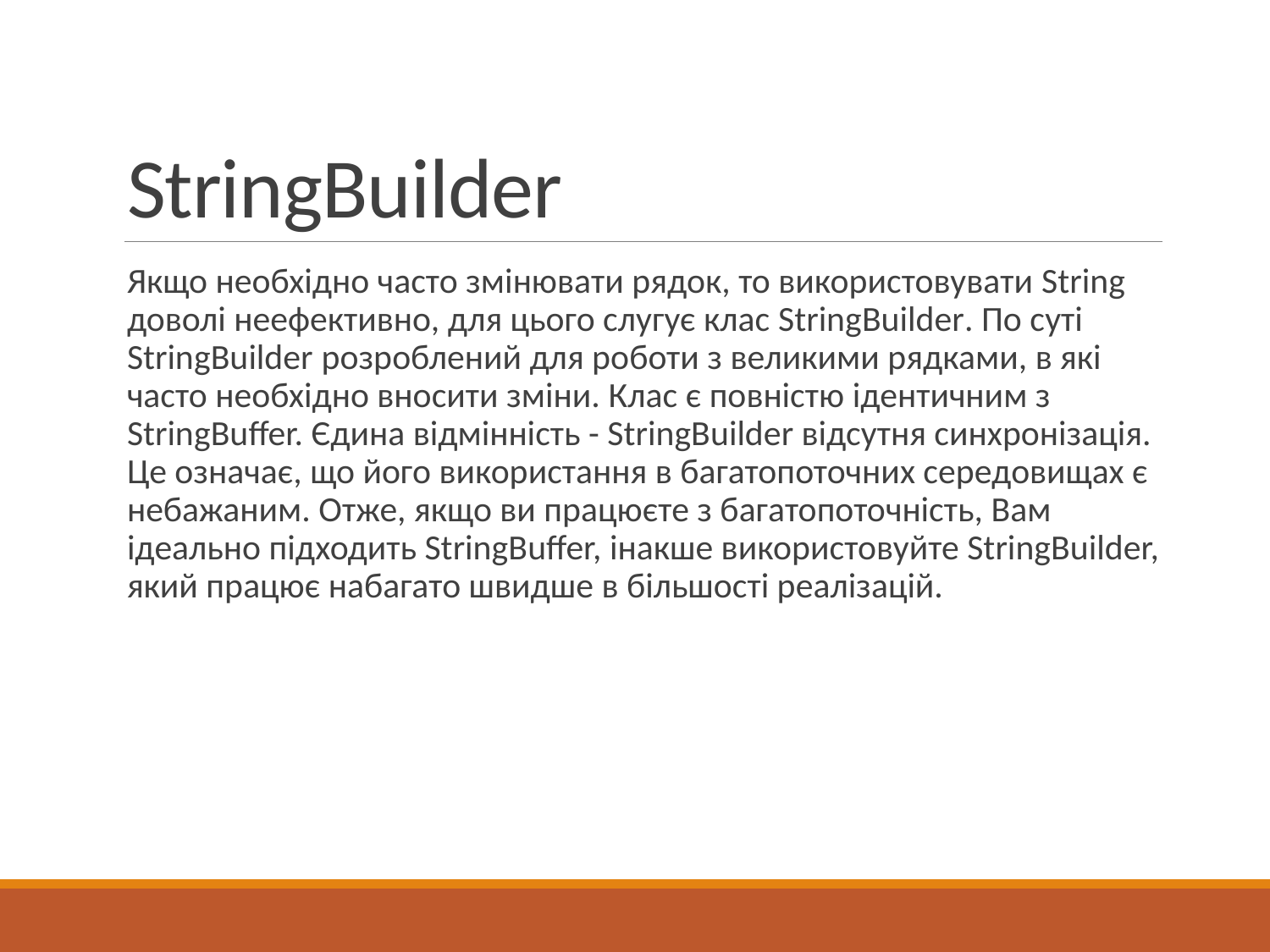

# StringBuilder
Якщо необхідно часто змінювати рядок, то використовувати String доволі неефективно, для цього слугує клас StringBuilder. По суті StringBuilder розроблений для роботи з великими рядками, в які часто необхідно вносити зміни. Клас є повністю ідентичним з StringBuffer. Єдина відмінність - StringBuilder відсутня синхронізація. Це означає, що його використання в багатопоточних середовищах є небажаним. Отже, якщо ви працюєте з багатопоточність, Вам ідеально підходить StringBuffer, інакше використовуйте StringBuilder, який працює набагато швидше в більшості реалізацій.